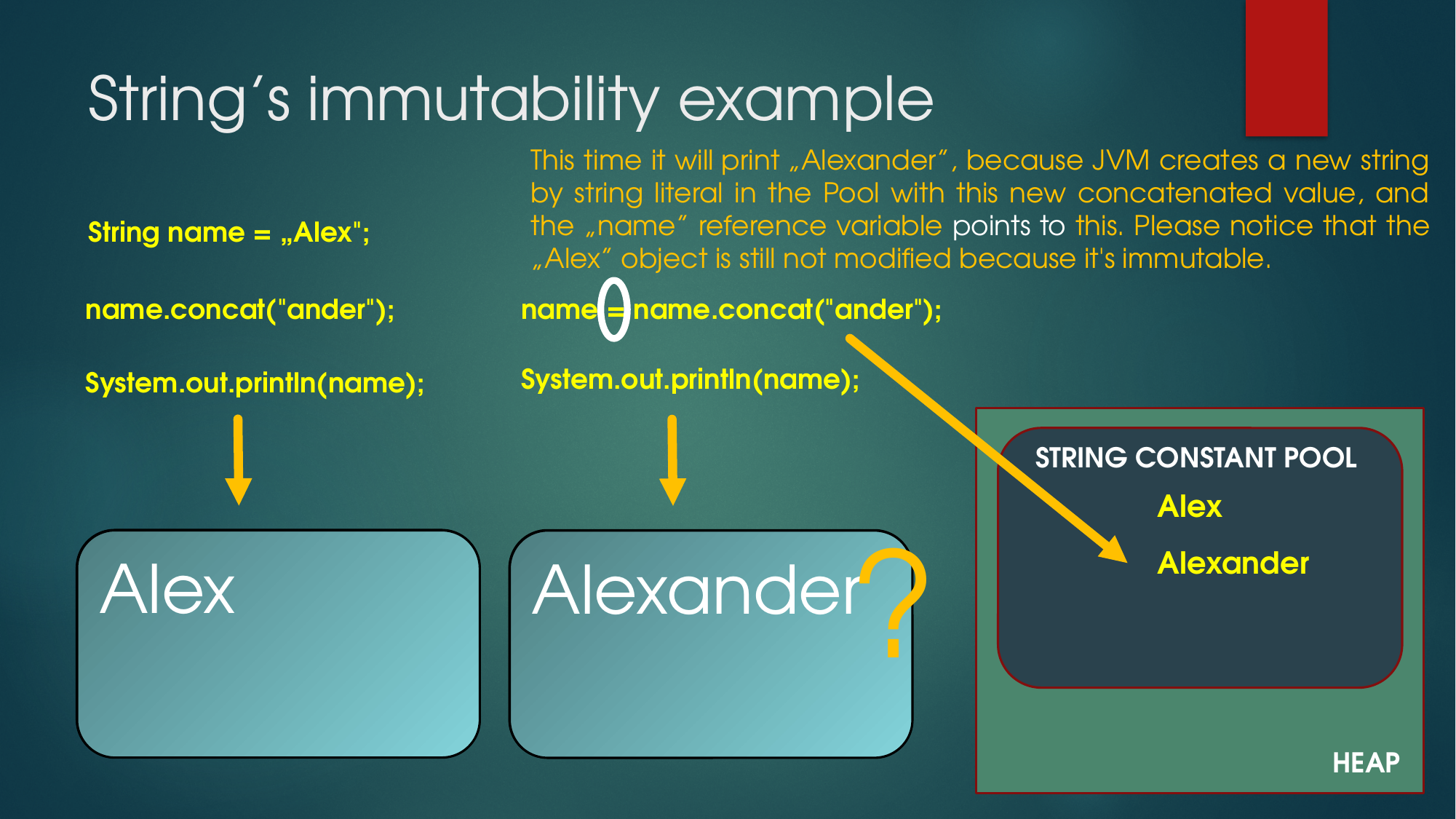

# String’s immutability example
This time it will print „Alexander”, because JVM creates a new string by string literal in the Pool with this new concatenated value, and the „name” reference variable points to this. Please notice that the „Alex” object is still not modified because it's immutable.
String name = „Alex";

name.concat("ander");
name = name.concat("ander");

System.out.println(name);
System.out.println(name);

STRING CONSTANT POOL
Alex
?

Alex
Alexander
Alexander
HEAP